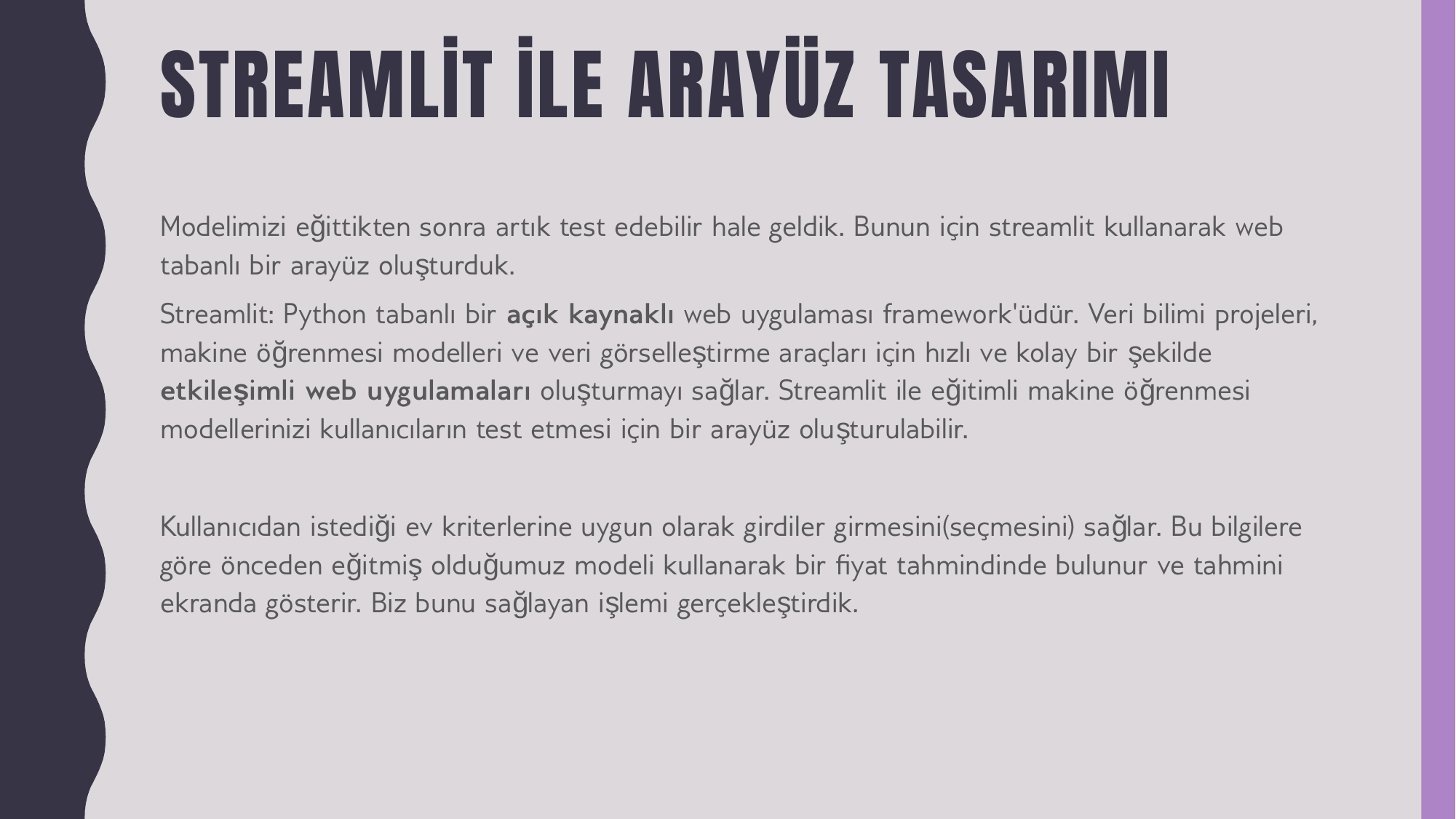

# Streamlit ile arayüz tasarımı
Modelimizi eğittikten sonra artık test edebilir hale geldik. Bunun için streamlit kullanarak web tabanlı bir arayüz oluşturduk.
Streamlit: Python tabanlı bir açık kaynaklı web uygulaması framework'üdür. Veri bilimi projeleri, makine öğrenmesi modelleri ve veri görselleştirme araçları için hızlı ve kolay bir şekilde etkileşimli web uygulamaları oluşturmayı sağlar. Streamlit ile eğitimli makine öğrenmesi modellerinizi kullanıcıların test etmesi için bir arayüz oluşturulabilir.

Kullanıcıdan istediği ev kriterlerine uygun olarak girdiler girmesini(seçmesini) sağlar. Bu bilgilere göre önceden eğitmiş olduğumuz modeli kullanarak bir fiyat tahmindinde bulunur ve tahmini ekranda gösterir. Biz bunu sağlayan işlemi gerçekleştirdik.